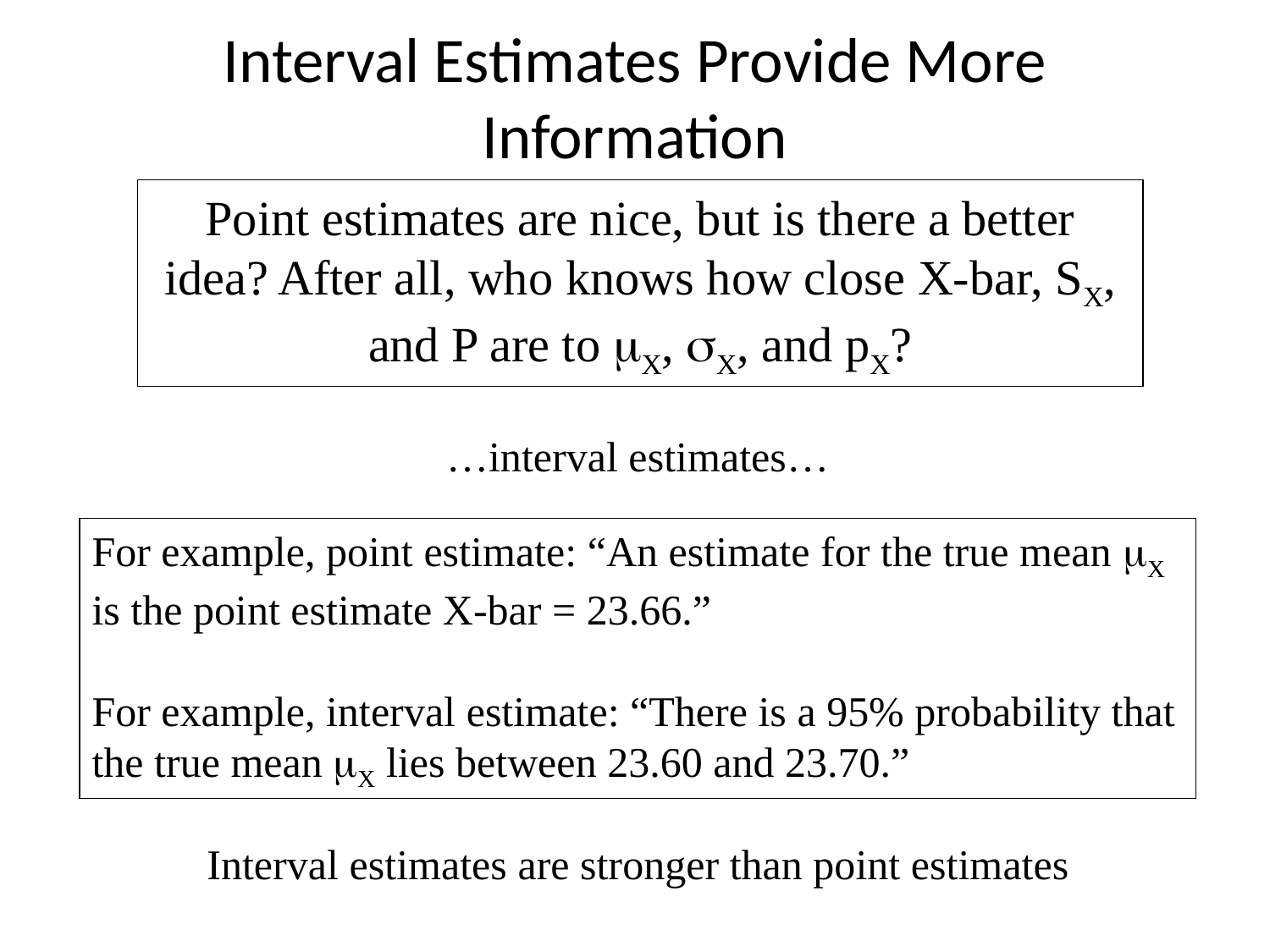

# Interval Estimates Provide More Information
Point estimates are nice, but is there a better idea? After all, who knows how close X-bar, SX, and P are to μX, σX, and pX?
…interval estimates…
For example, point estimate: “An estimate for the true mean μX is the point estimate X-bar = 23.66.”

For example, interval estimate: “There is a 95% probability that the true mean μX lies between 23.60 and 23.70.”
Interval estimates are stronger than point estimates